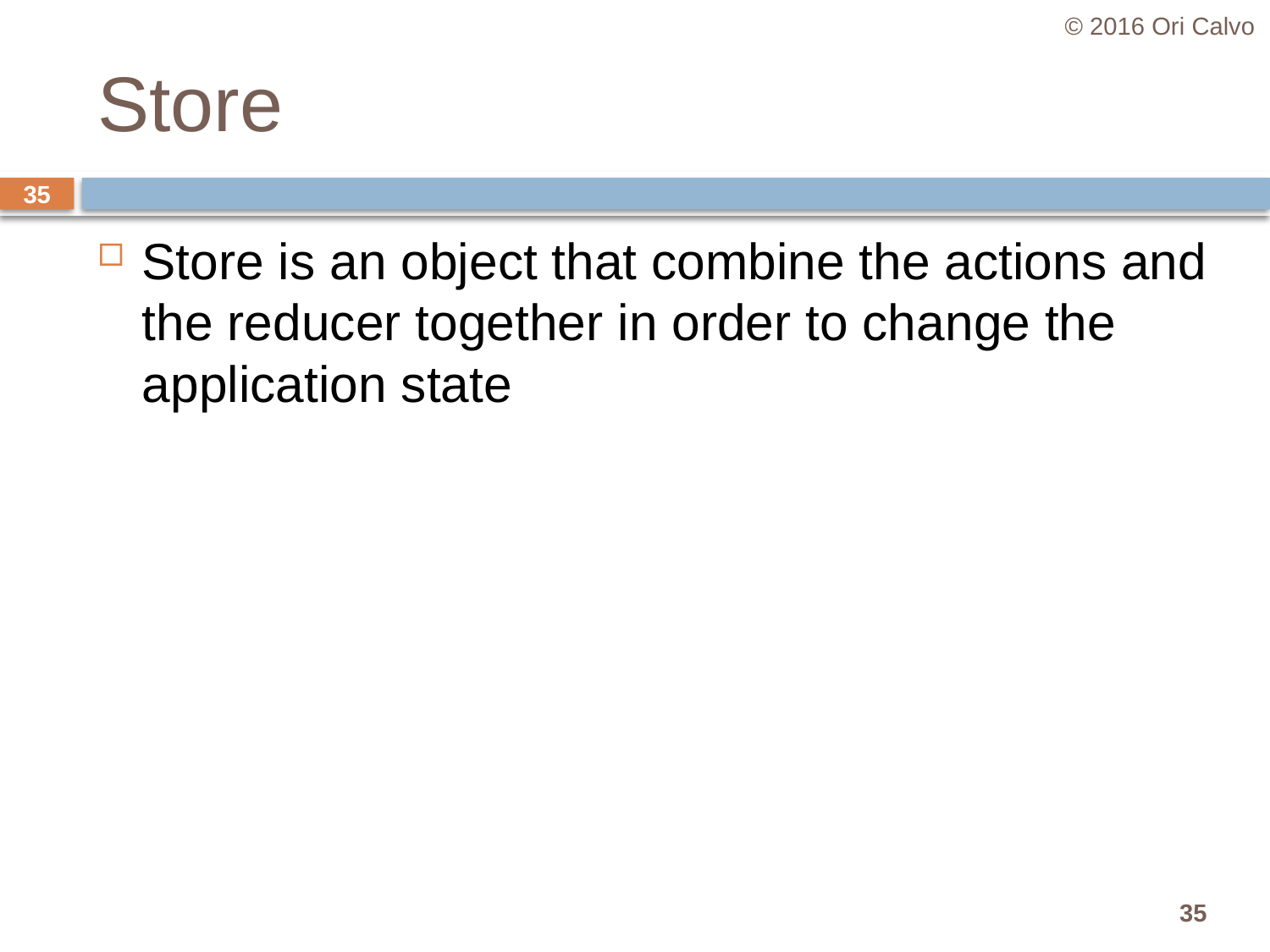

© 2016 Ori Calvo
# Store
35
Store is an object that combine the actions and the reducer together in order to change the application state